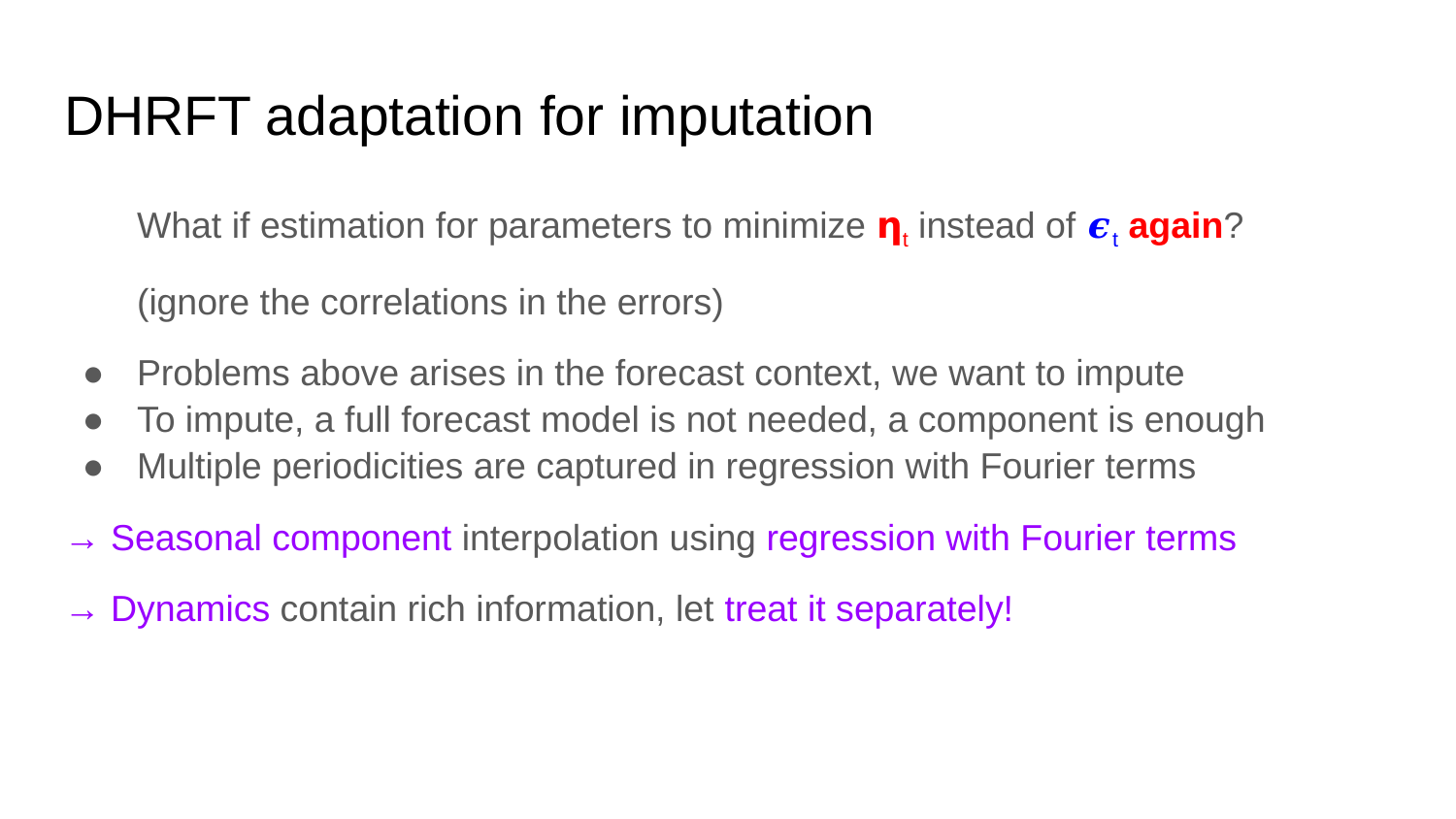

# DHRFT adaptation for imputation
What if estimation for parameters to minimize 𝝶t instead of 𝝐t again?
(ignore the correlations in the errors)
Problems above arises in the forecast context, we want to impute
To impute, a full forecast model is not needed, a component is enough
Multiple periodicities are captured in regression with Fourier terms
→ Seasonal component interpolation using regression with Fourier terms
→ Dynamics contain rich information, let treat it separately!